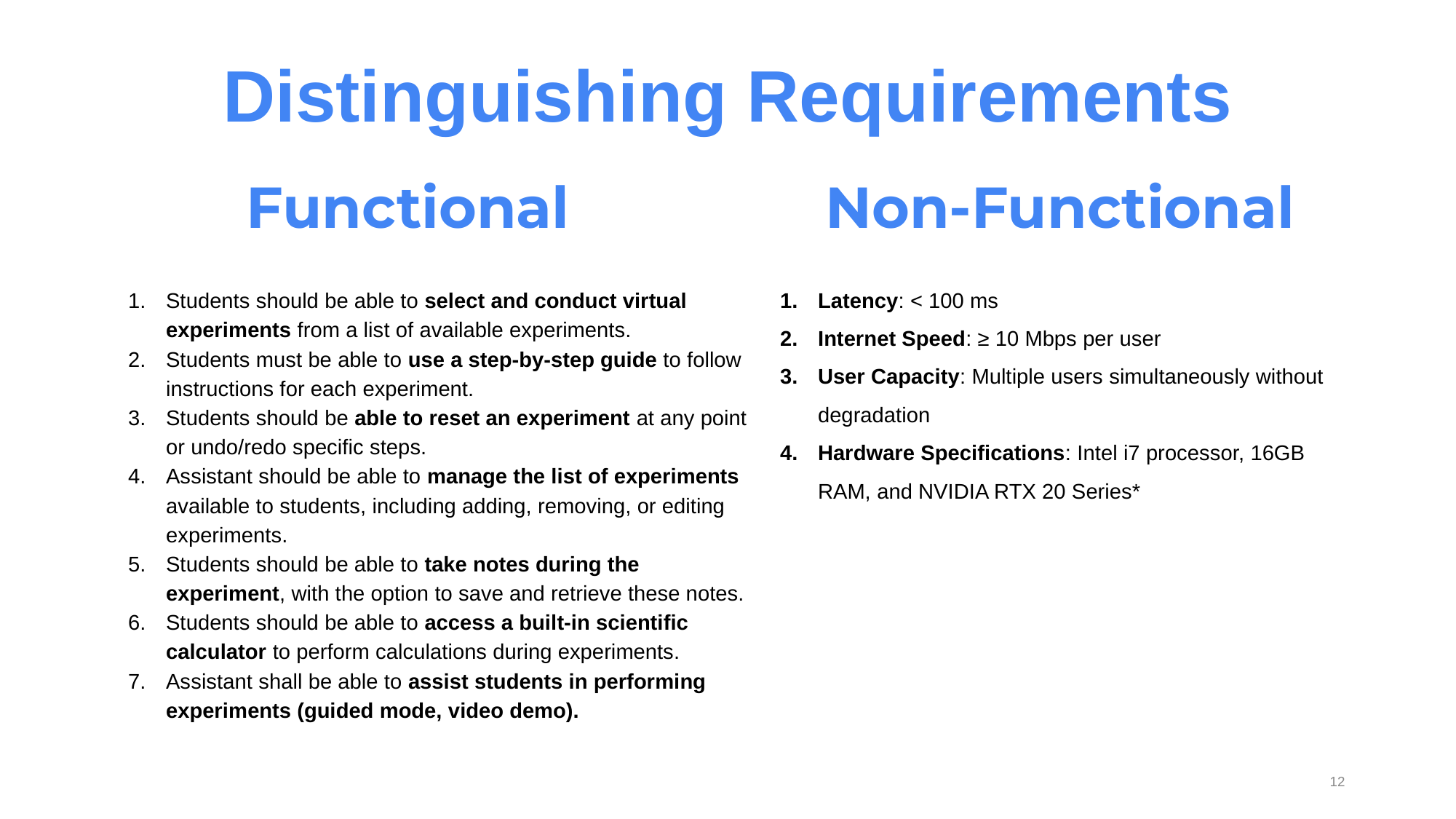

Distinguishing Requirements
Functional

Non-Functional

Latency: < 100 ms
Internet Speed: ≥ 10 Mbps per user
User Capacity: Multiple users simultaneously without degradation
Hardware Specifications: Intel i7 processor, 16GB RAM, and NVIDIA RTX 20 Series*

Students should be able to select and conduct virtual experiments from a list of available experiments.
Students must be able to use a step-by-step guide to follow instructions for each experiment.
Students should be able to reset an experiment at any point or undo/redo specific steps.
Assistant should be able to manage the list of experiments available to students, including adding, removing, or editing experiments.
Students should be able to take notes during the experiment, with the option to save and retrieve these notes.
Students should be able to access a built-in scientific calculator to perform calculations during experiments.
Assistant shall be able to assist students in performing experiments (guided mode, video demo).

12